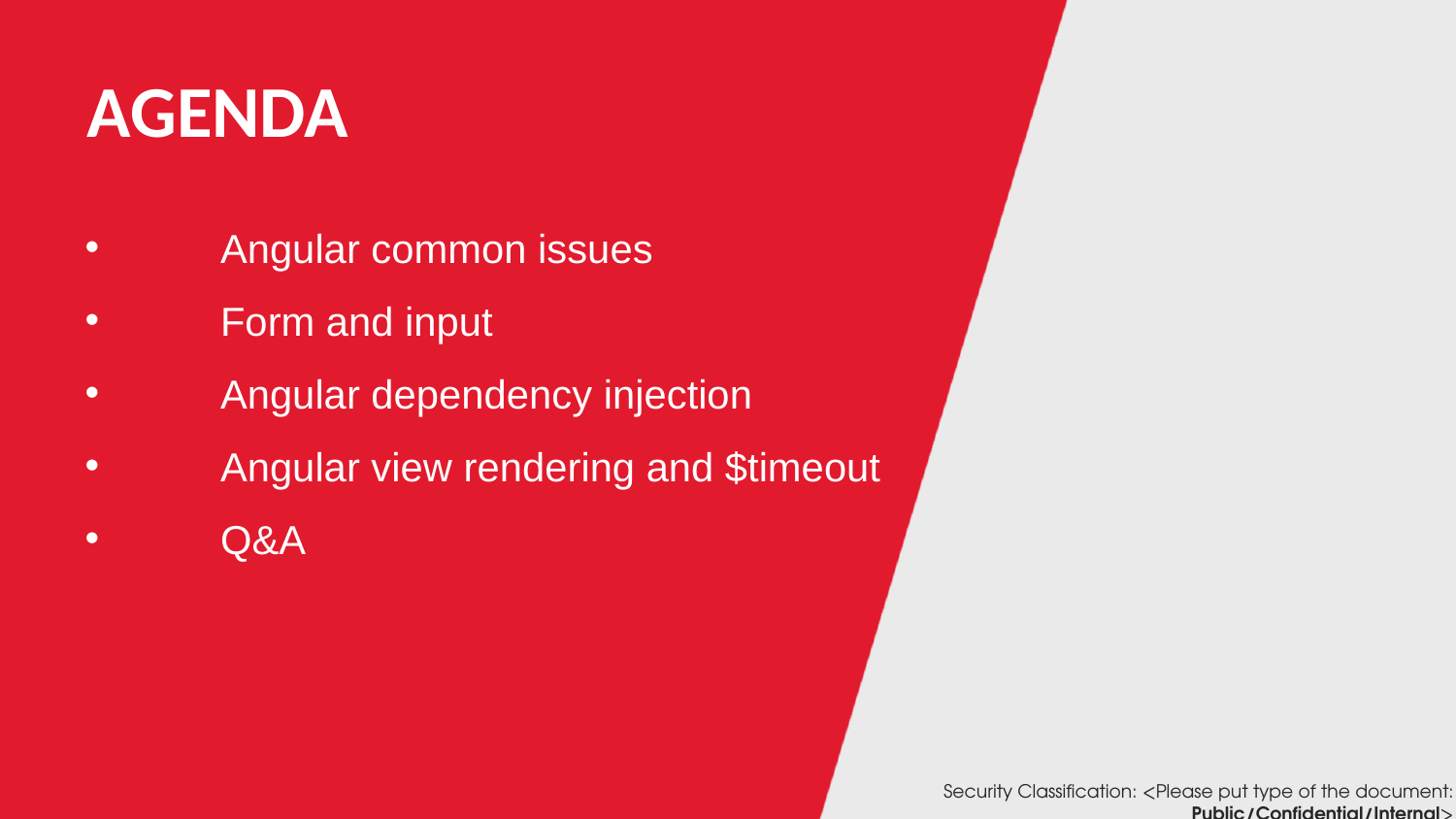

AGENDA
Angular common issues
Form and input
Angular dependency injection
Angular view rendering and $timeout
Q&A